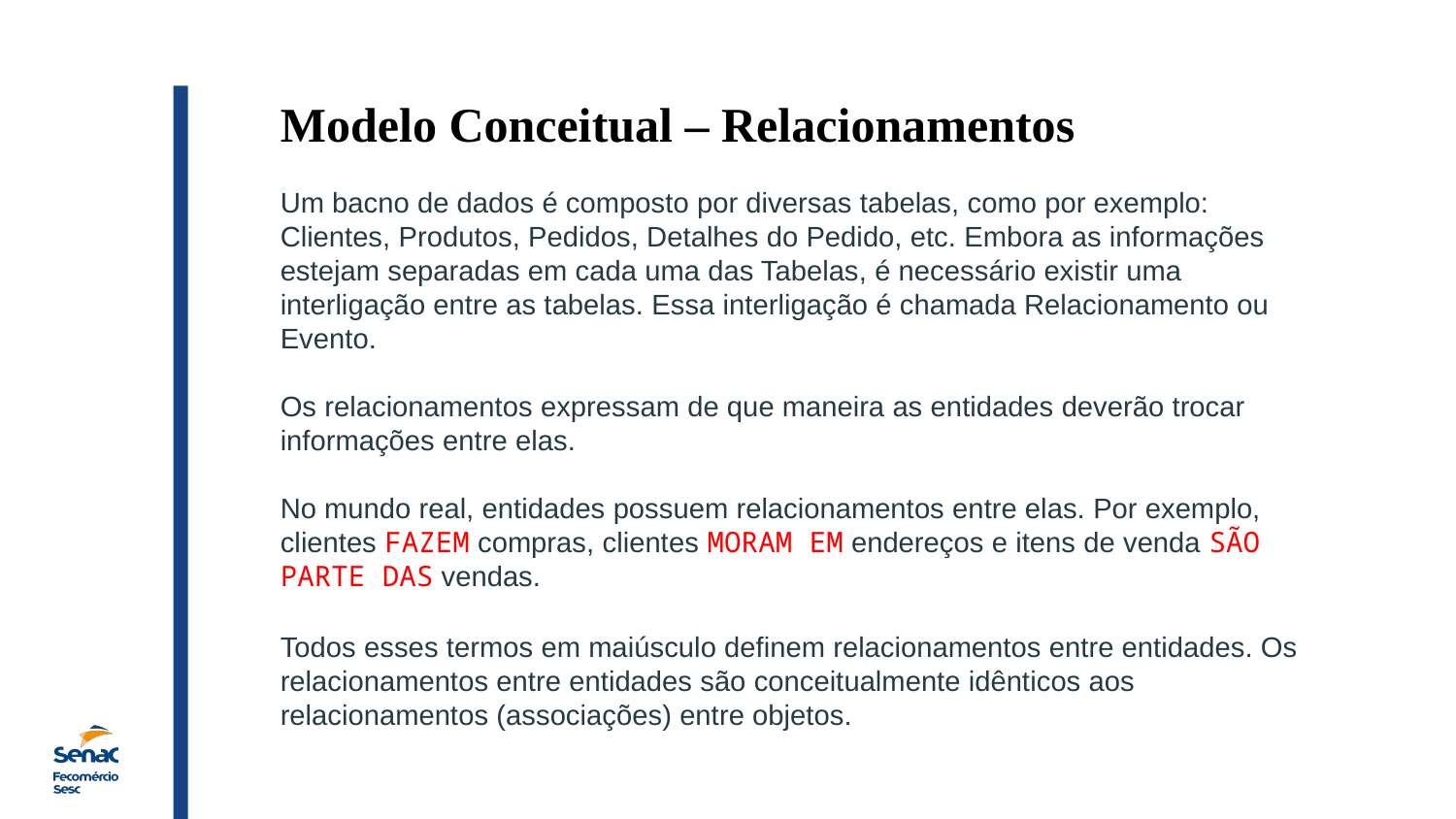

Modelo Conceitual – Relacionamentos
Um bacno de dados é composto por diversas tabelas, como por exemplo: Clientes, Produtos, Pedidos, Detalhes do Pedido, etc. Embora as informações estejam separadas em cada uma das Tabelas, é necessário existir uma interligação entre as tabelas. Essa interligação é chamada Relacionamento ou Evento.

Os relacionamentos expressam de que maneira as entidades deverão trocar informações entre elas.

No mundo real, entidades possuem relacionamentos entre elas. Por exemplo, clientes FAZEM compras, clientes MORAM EM endereços e itens de venda SÃO PARTE DAS vendas.
Todos esses termos em maiúsculo definem relacionamentos entre entidades. Os relacionamentos entre entidades são conceitualmente idênticos aos relacionamentos (associações) entre objetos.